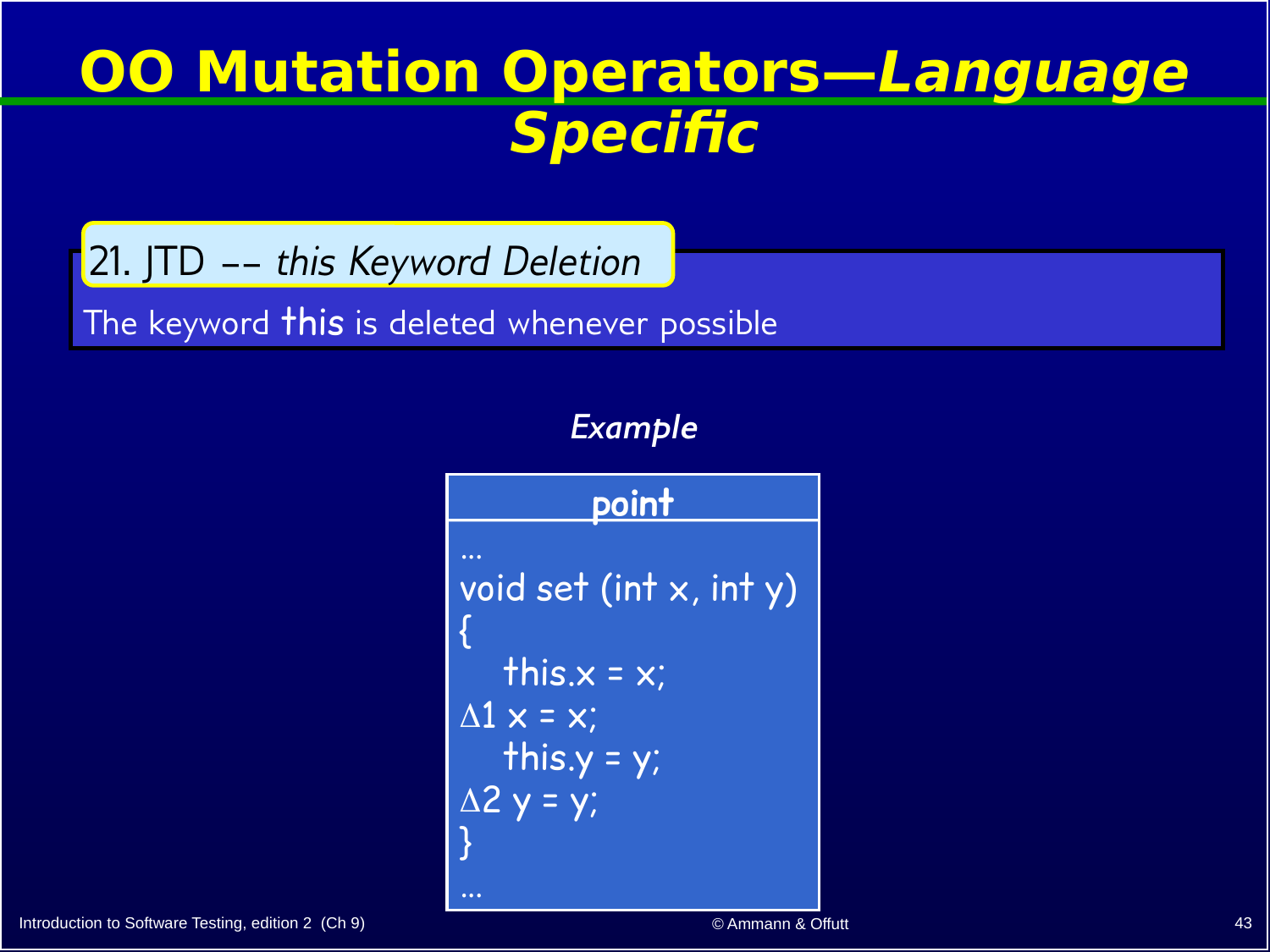

# OO Mutation Operators—Language Specific

21. JTD –– this Keyword Deletion

The keyword this is deleted whenever possible
Example
point
…
void set (int x, int y)
{
	 this.x = x;
Δ1 x = x;
	 this.y = y;
Δ2 y = y;
}
…

43
Introduction to Software Testing, edition 2  (Ch 9)
© Ammann & Offutt